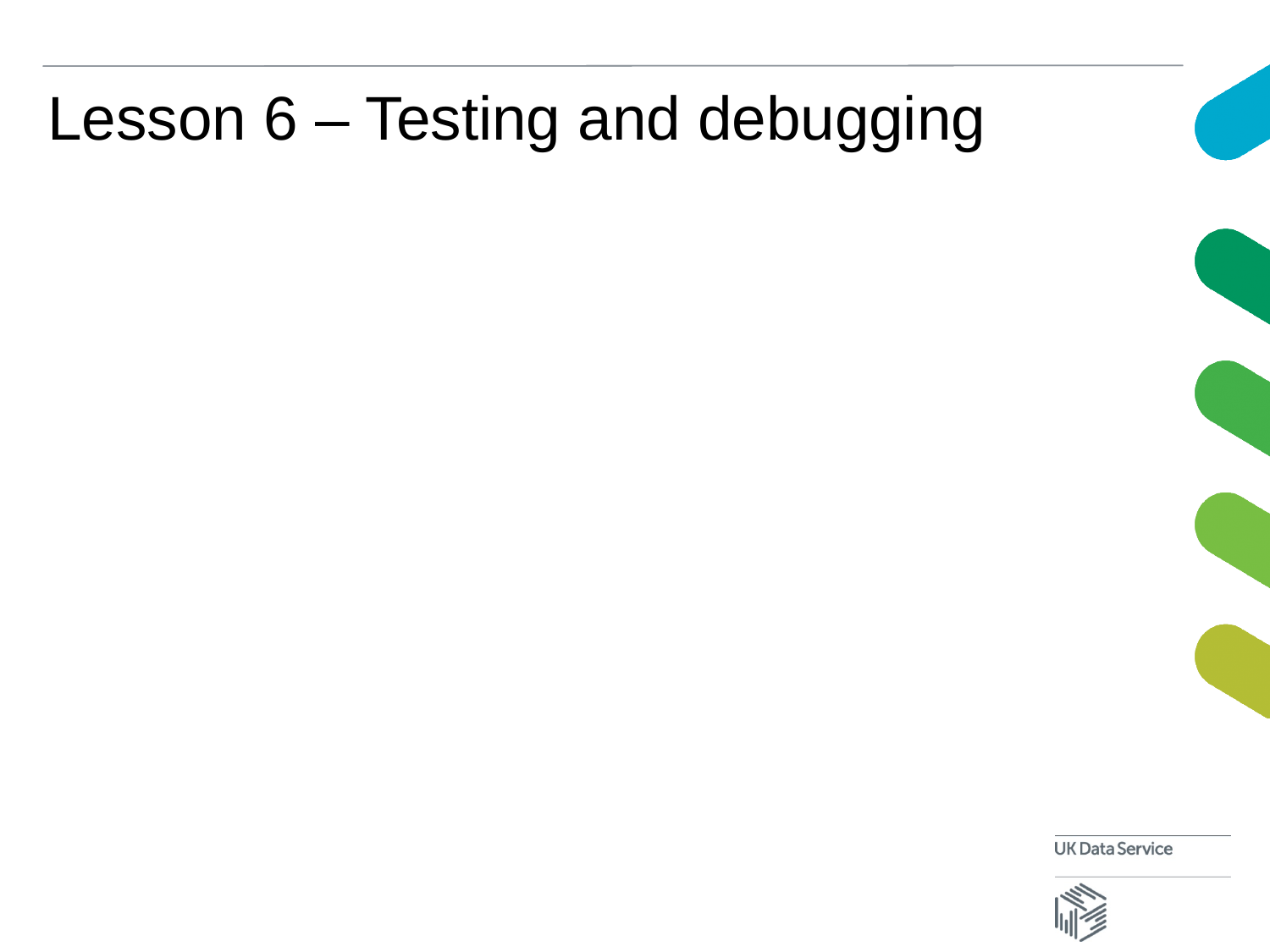

# Lesson 6 – Testing and debugging